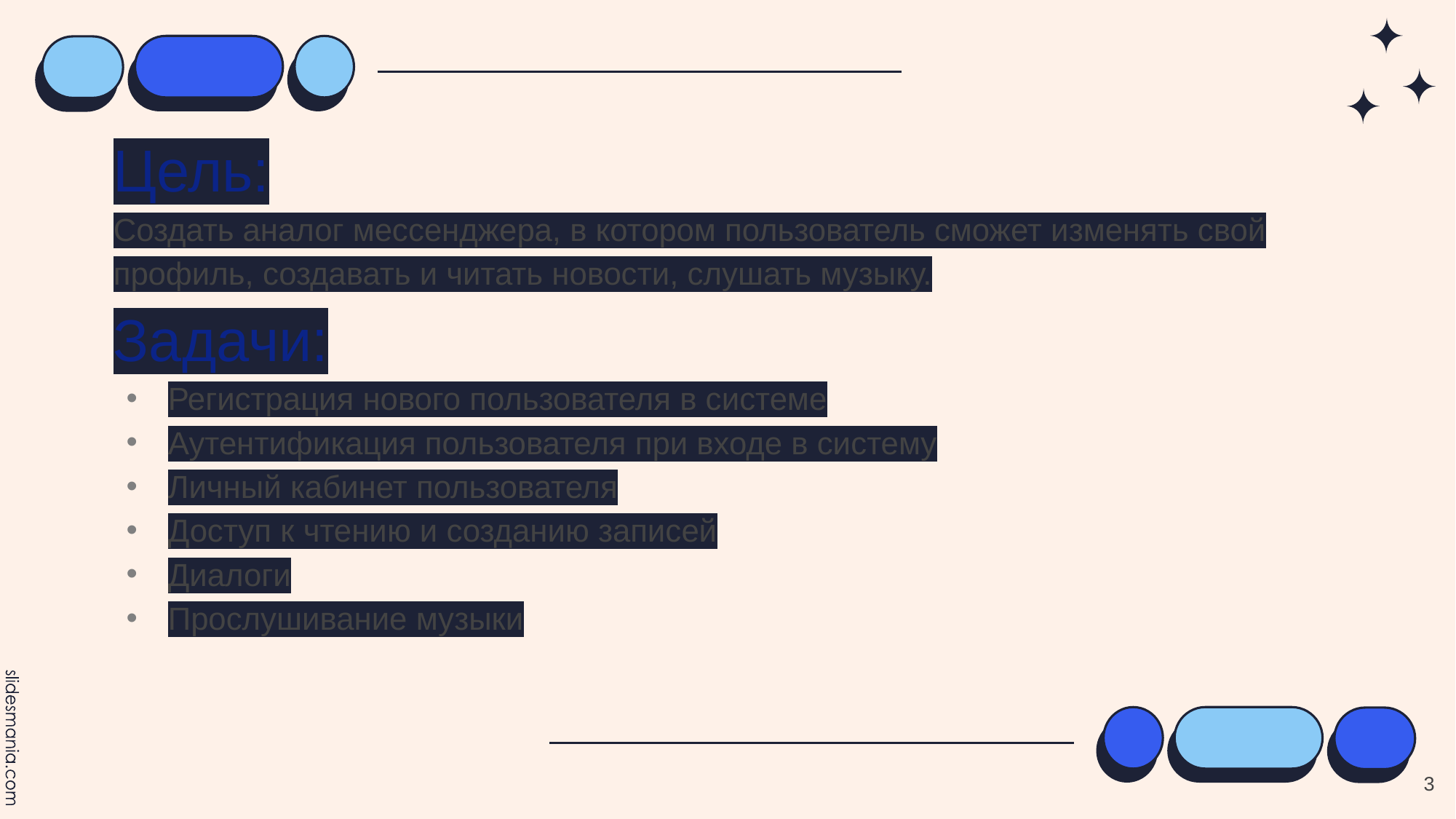

Цель:
Создать аналог мессенджера, в котором пользователь сможет изменять свой профиль, создавать и читать новости, слушать музыку.
Задачи:
Регистрация нового пользователя в системе
Аутентификация пользователя при входе в систему
Личный кабинет пользователя
Доступ к чтению и созданию записей
Диалоги
Прослушивание музыки
3